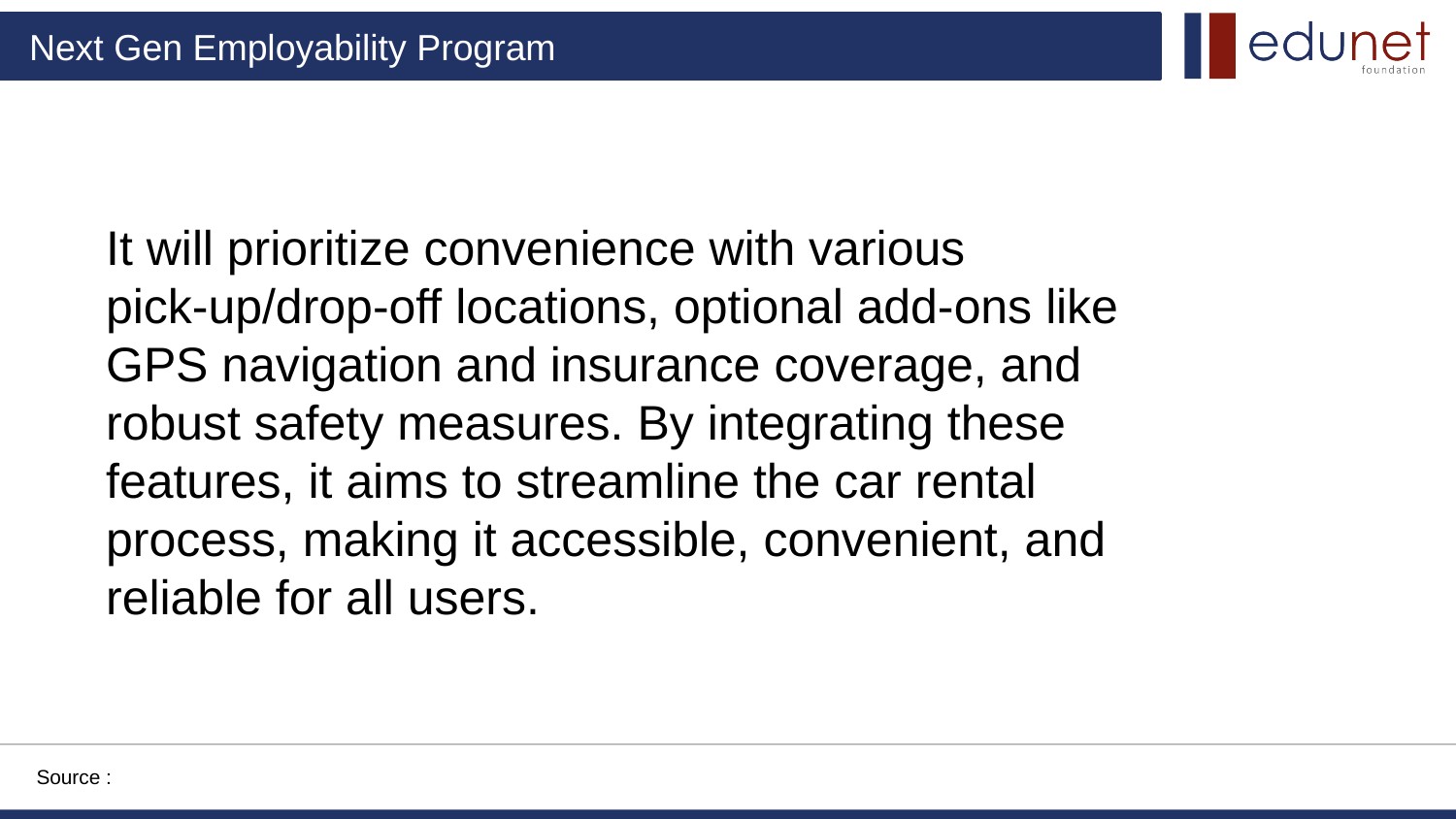

It will prioritize convenience with various pick-up/drop-off locations, optional add-ons like GPS navigation and insurance coverage, and robust safety measures. By integrating these features, it aims to streamline the car rental process, making it accessible, convenient, and reliable for all users.

Source :